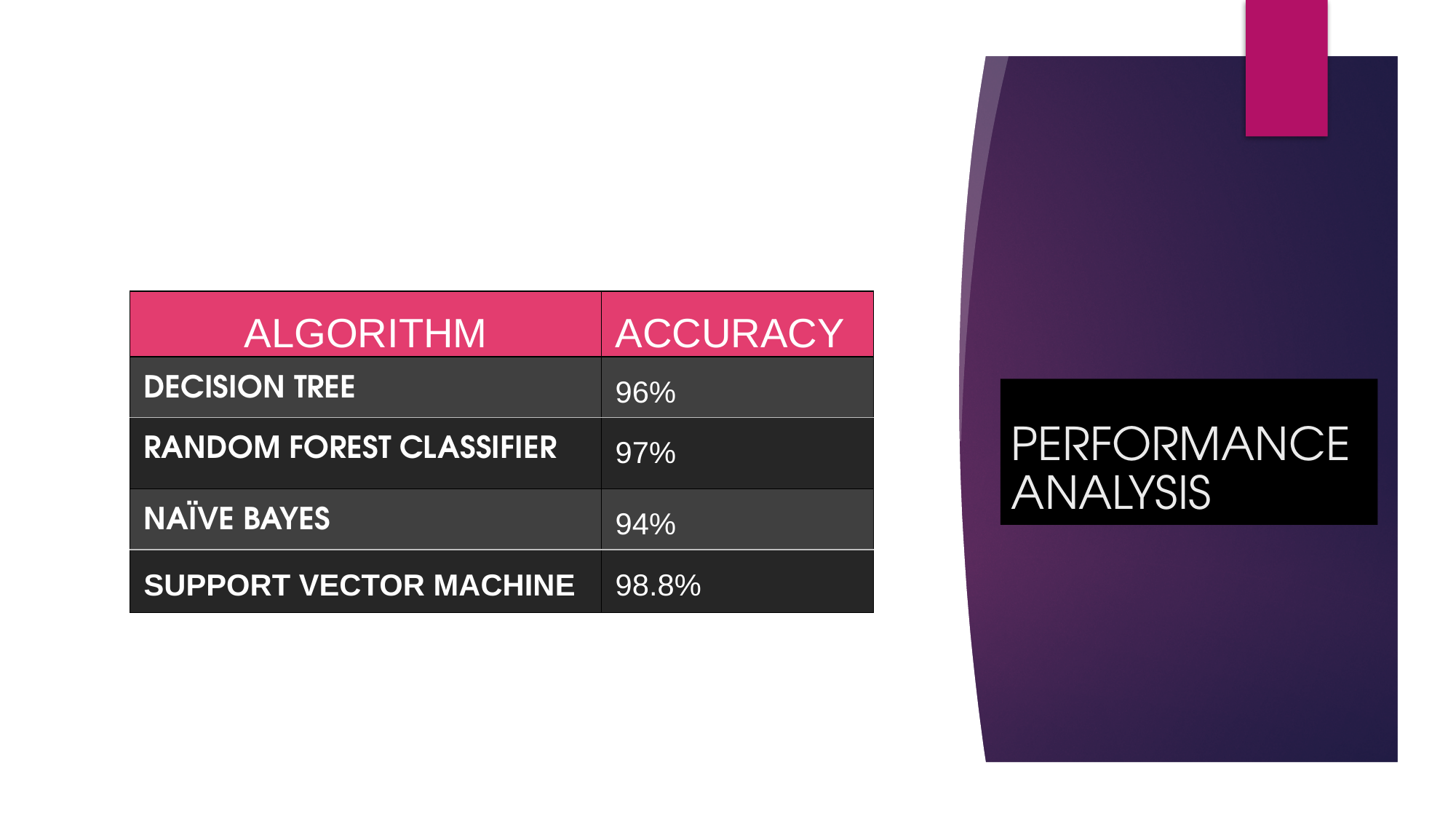

| ALGORITHM | ACCURACY |
| --- | --- |
| DECISION TREE | 96% |
| RANDOM FOREST CLASSIFIER | 97% |
| NAÏVE BAYES | 94% |
| SUPPORT VECTOR MACHINE | 98.8% |
# PERFORMANCE ANALYSIS